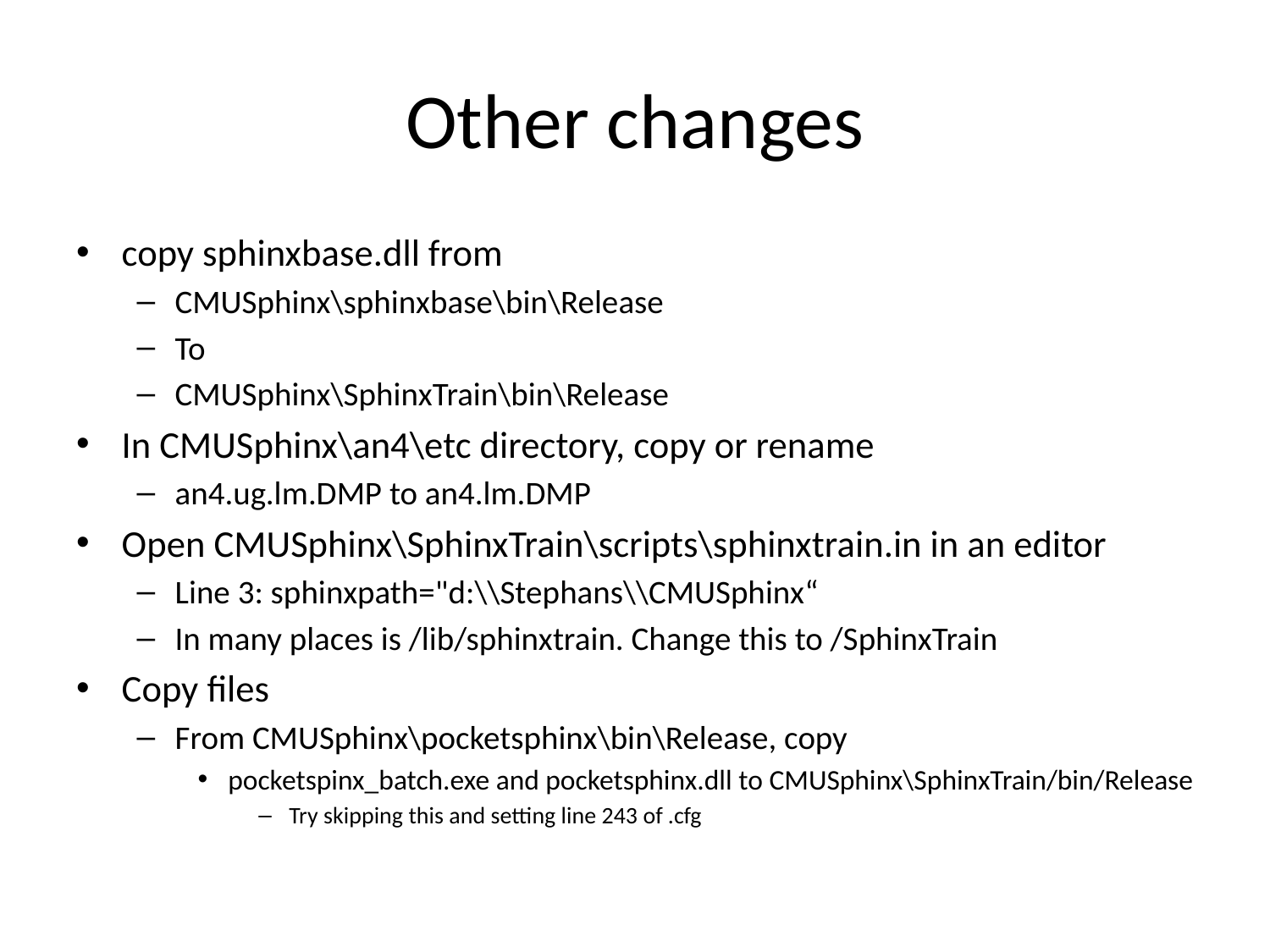

# Other changes
copy sphinxbase.dll from
CMUSphinx\sphinxbase\bin\Release
To
CMUSphinx\SphinxTrain\bin\Release
In CMUSphinx\an4\etc directory, copy or rename
an4.ug.lm.DMP to an4.lm.DMP
Open CMUSphinx\SphinxTrain\scripts\sphinxtrain.in in an editor
Line 3: sphinxpath="d:\\Stephans\\CMUSphinx“
In many places is /lib/sphinxtrain. Change this to /SphinxTrain
Copy files
From CMUSphinx\pocketsphinx\bin\Release, copy
pocketspinx_batch.exe and pocketsphinx.dll to CMUSphinx\SphinxTrain/bin/Release
Try skipping this and setting line 243 of .cfg